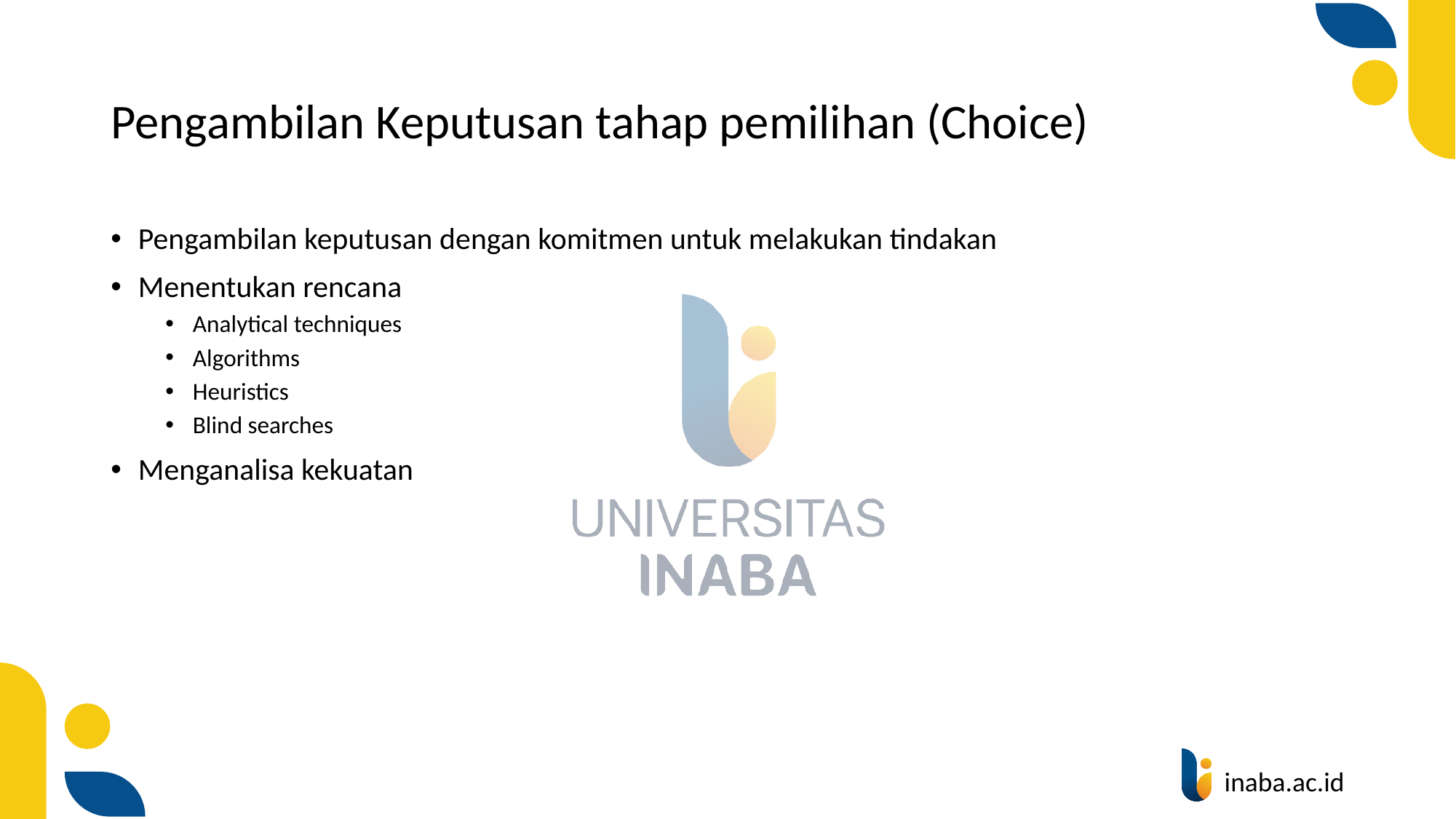

# Pengambilan Keputusan tahap pemilihan (Choice)
Pengambilan keputusan dengan komitmen untuk melakukan tindakan
Menentukan rencana
Analytical techniques
Algorithms
Heuristics
Blind searches
Menganalisa kekuatan